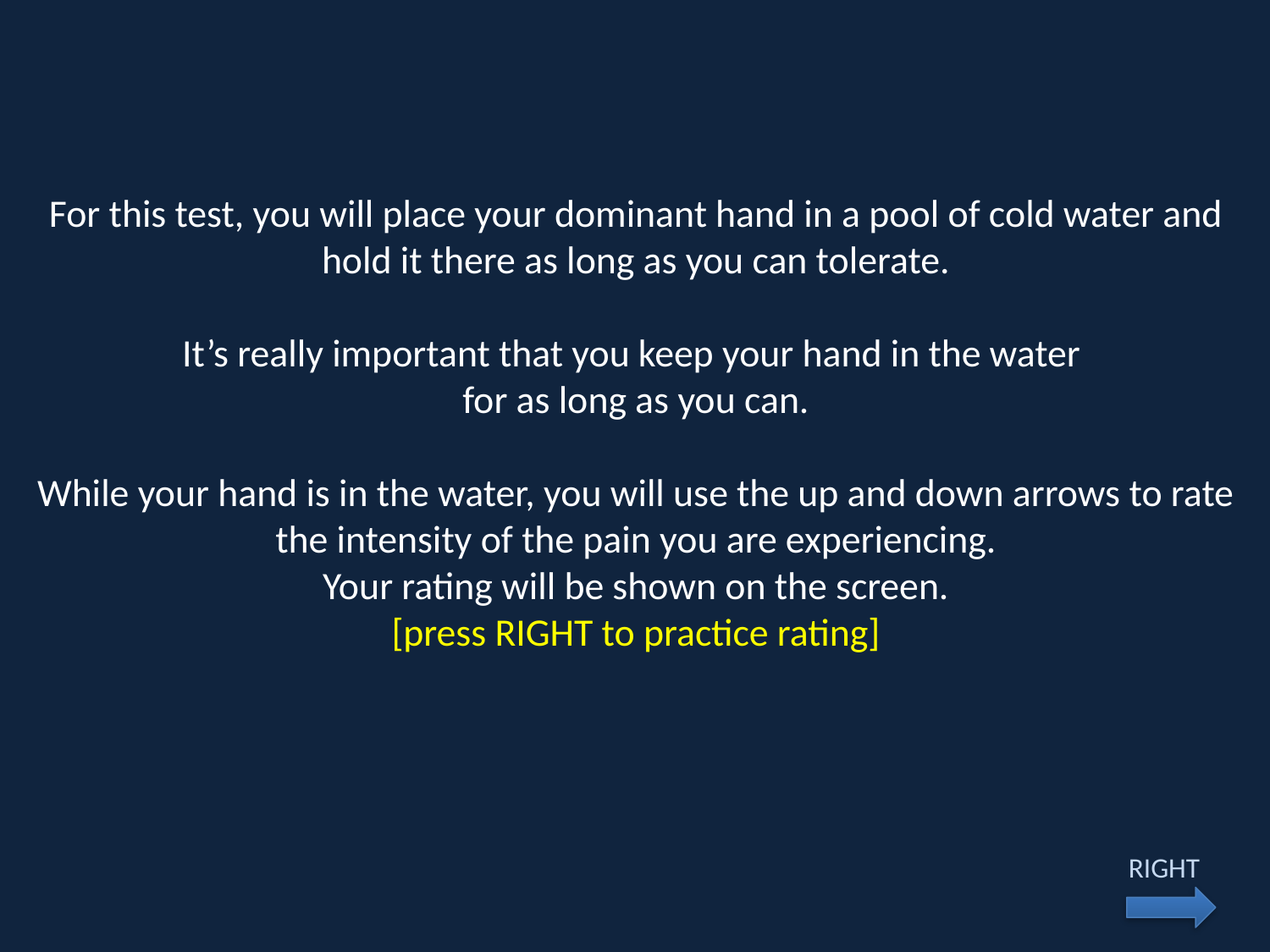

For this test, you will place your dominant hand in a pool of cold water and hold it there as long as you can tolerate.

It’s really important that you keep your hand in the water
for as long as you can.

While your hand is in the water, you will use the up and down arrows to rate the intensity of the pain you are experiencing.
Your rating will be shown on the screen.
[press RIGHT to practice rating]
RIGHT